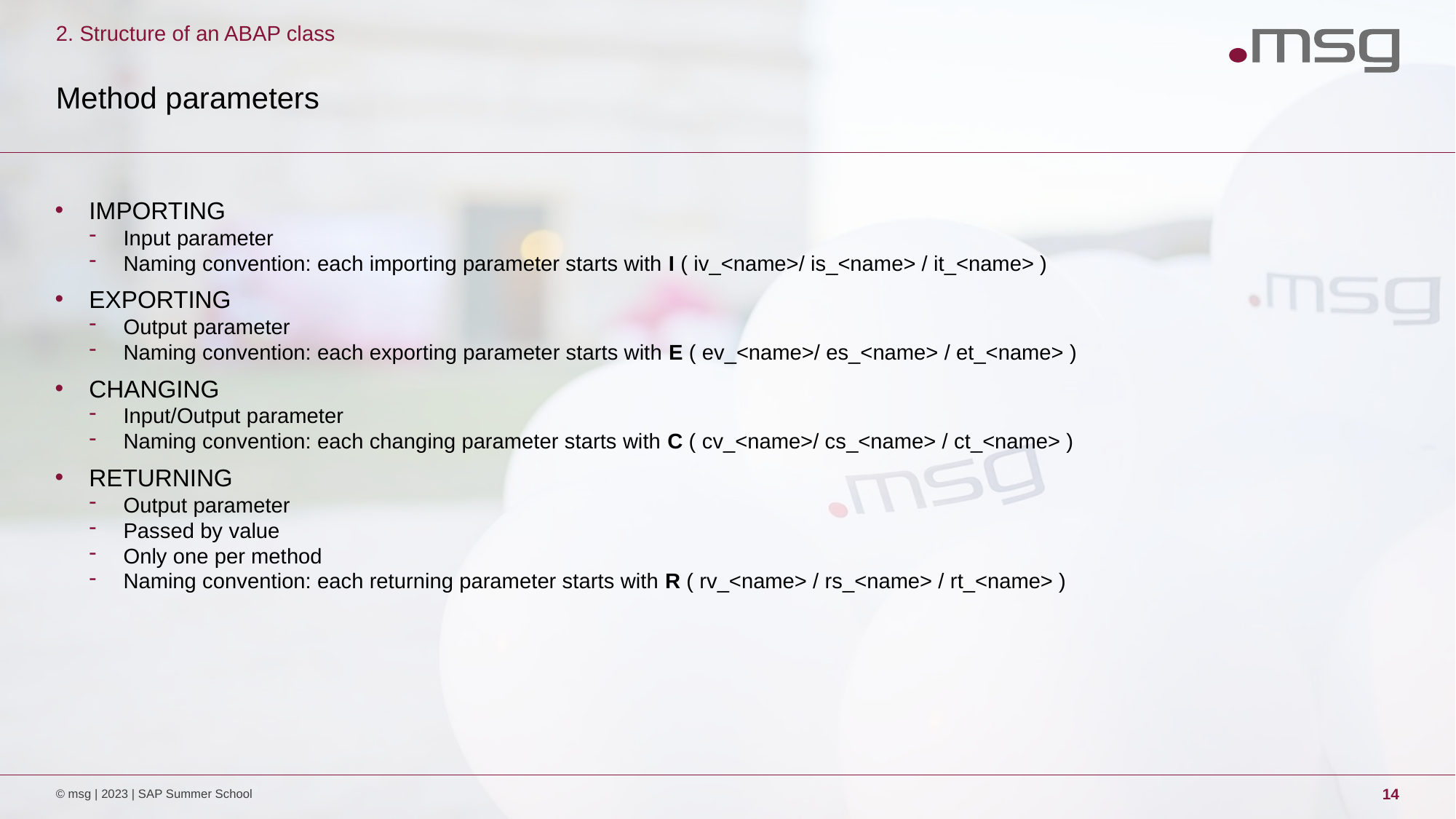

2. Structure of an ABAP class
# Method parameters
IMPORTING
Input parameter
Naming convention: each importing parameter starts with I ( iv_<name>/ is_<name> / it_<name> )
EXPORTING
Output parameter
Naming convention: each exporting parameter starts with E ( ev_<name>/ es_<name> / et_<name> )
CHANGING
Input/Output parameter
Naming convention: each changing parameter starts with C ( cv_<name>/ cs_<name> / ct_<name> )
RETURNING
Output parameter
Passed by value
Only one per method
Naming convention: each returning parameter starts with R ( rv_<name> / rs_<name> / rt_<name> )

© msg | 2023 | SAP Summer School

14